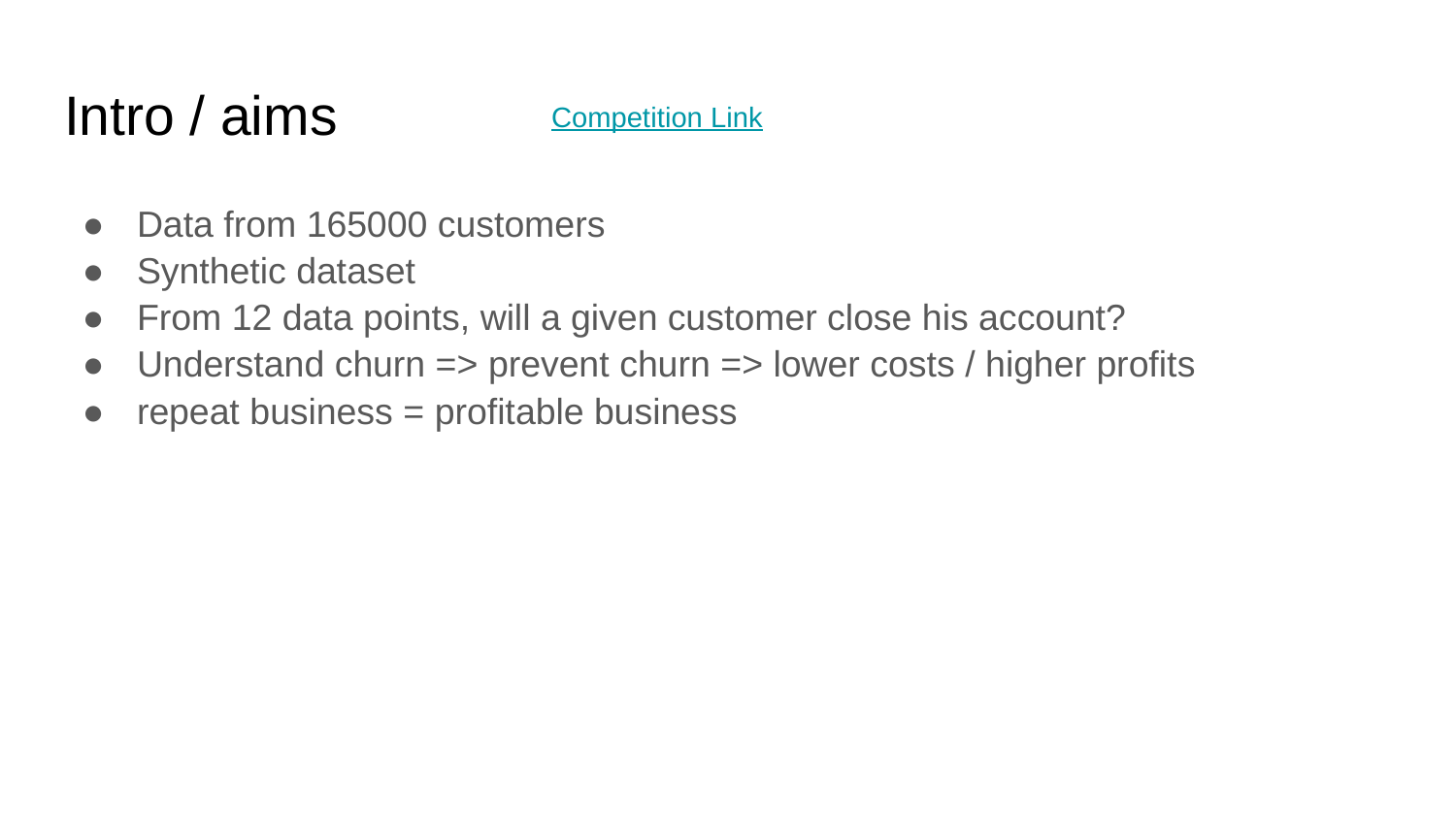

# Intro / aims
Competition Link
Data from 165000 customers
Synthetic dataset
From 12 data points, will a given customer close his account?
Understand churn => prevent churn => lower costs / higher profits
repeat business = profitable business